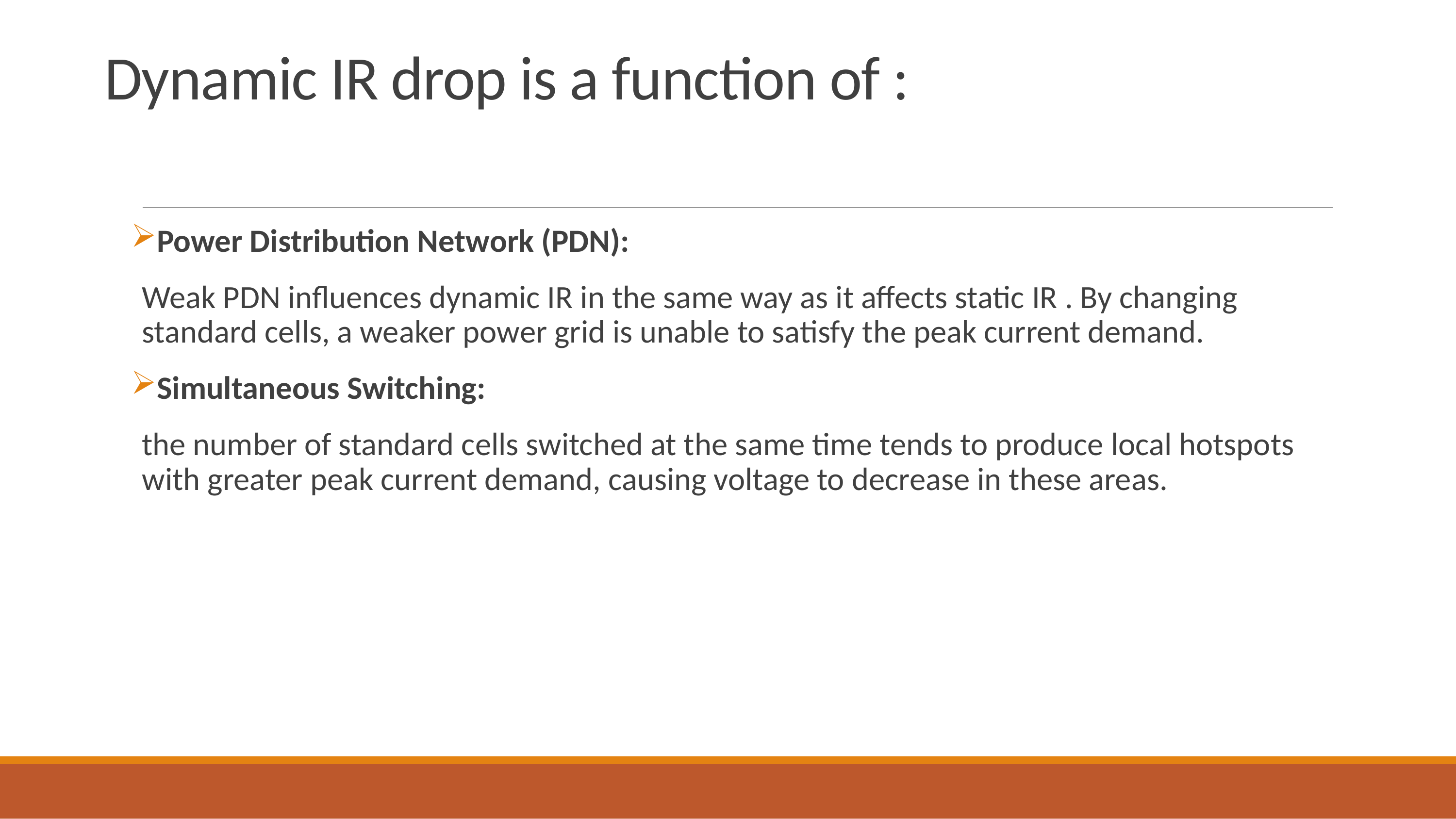

# Dynamic IR drop is a function of :
Power Distribution Network (PDN):
Weak PDN influences dynamic IR in the same way as it affects static IR . By changing standard cells, a weaker power grid is unable to satisfy the peak current demand.
Simultaneous Switching:
the number of standard cells switched at the same time tends to produce local hotspots with greater peak current demand, causing voltage to decrease in these areas.